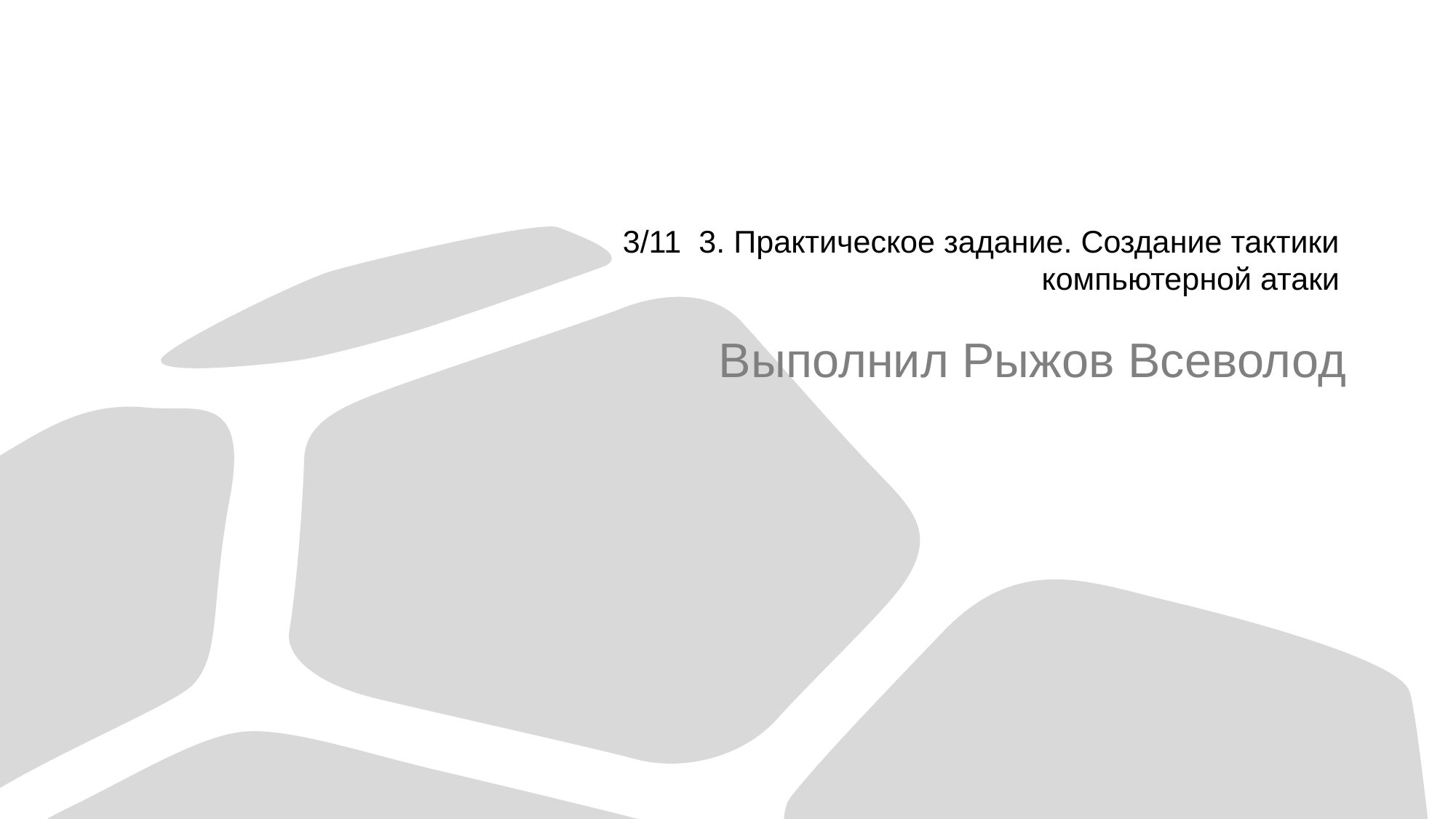

# 3/11  3. Практическое задание. Создание тактики компьютерной атаки
Выполнил Рыжов Всеволод